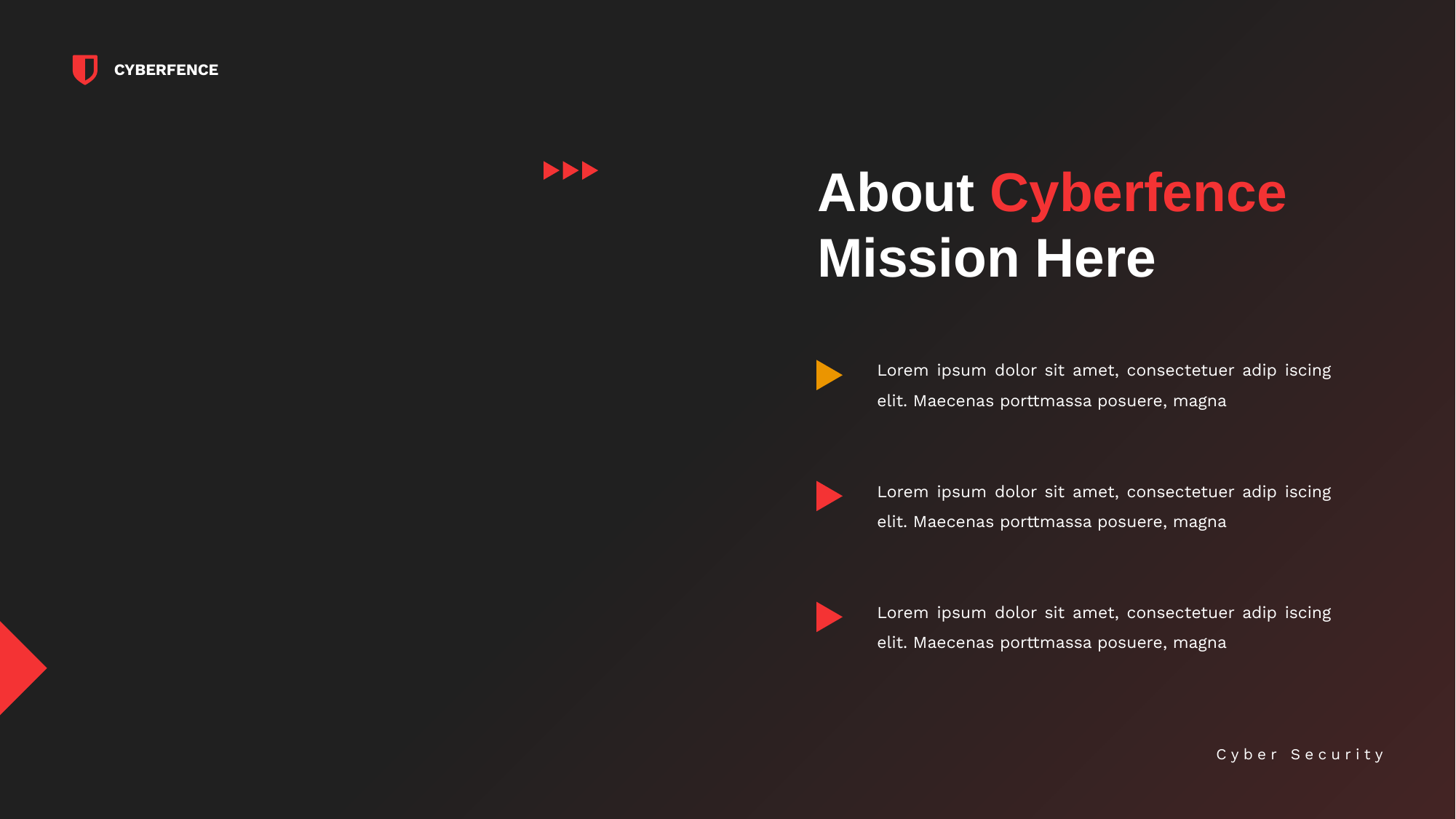

CYBERFENCE

Cyber Security

About Cyberfence Mission Here

Lorem ipsum dolor sit amet, consectetuer adip iscing elit. Maecenas porttmassa posuere, magna

Lorem ipsum dolor sit amet, consectetuer adip iscing elit. Maecenas porttmassa posuere, magna

Lorem ipsum dolor sit amet, consectetuer adip iscing elit. Maecenas porttmassa posuere, magna